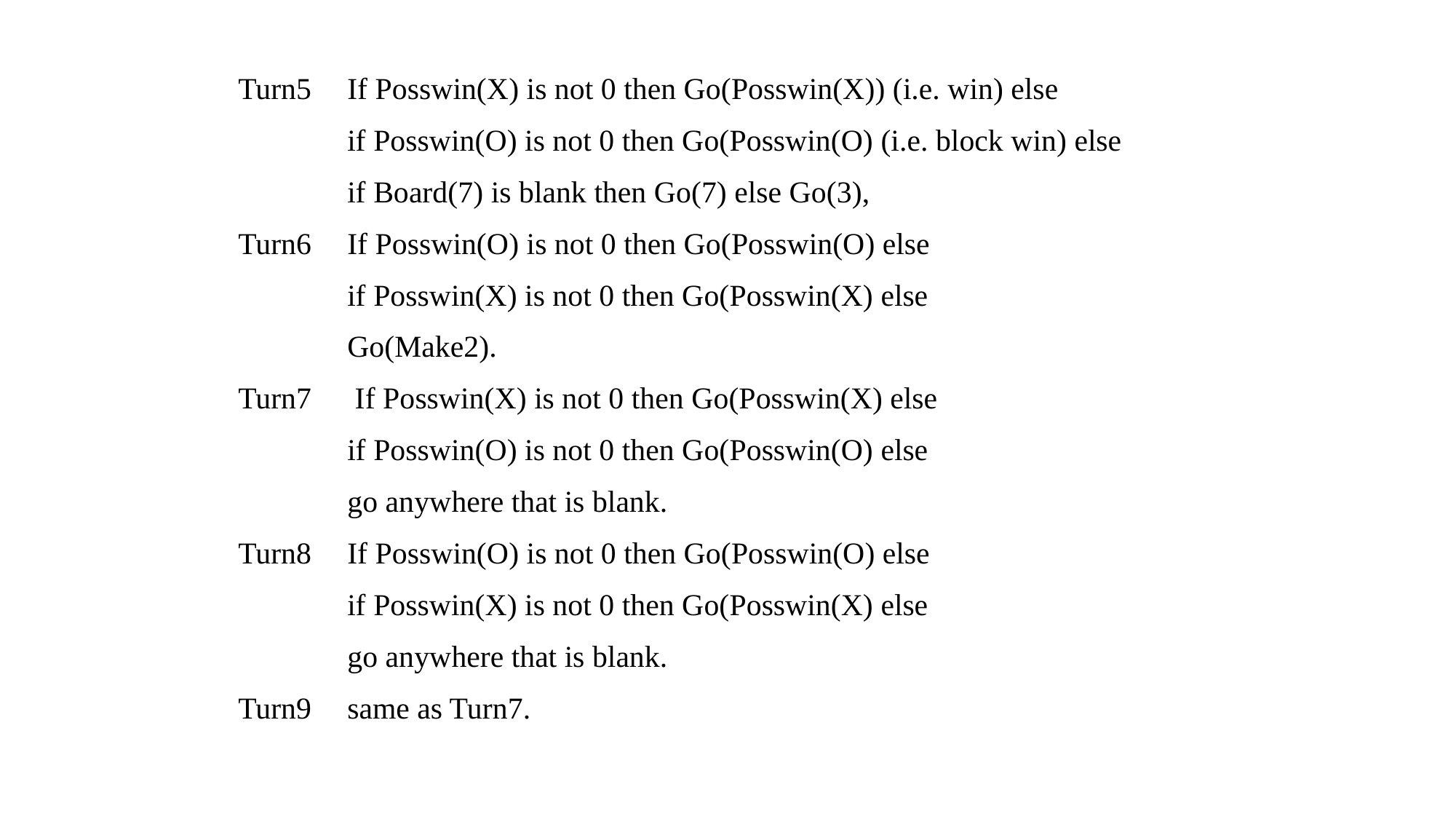

Turn5	If Posswin(X) is not 0 then Go(Posswin(X)) (i.e. win) else
	if Posswin(O) is not 0 then Go(Posswin(O) (i.e. block win) else
	if Board(7) is blank then Go(7) else Go(3),
Turn6	If Posswin(O) is not 0 then Go(Posswin(O) else
	if Posswin(X) is not 0 then Go(Posswin(X) else
	Go(Make2).
Turn7	 If Posswin(X) is not 0 then Go(Posswin(X) else
	if Posswin(O) is not 0 then Go(Posswin(O) else
	go anywhere that is blank.
Turn8	If Posswin(O) is not 0 then Go(Posswin(O) else
	if Posswin(X) is not 0 then Go(Posswin(X) else
	go anywhere that is blank.
Turn9	same as Turn7.